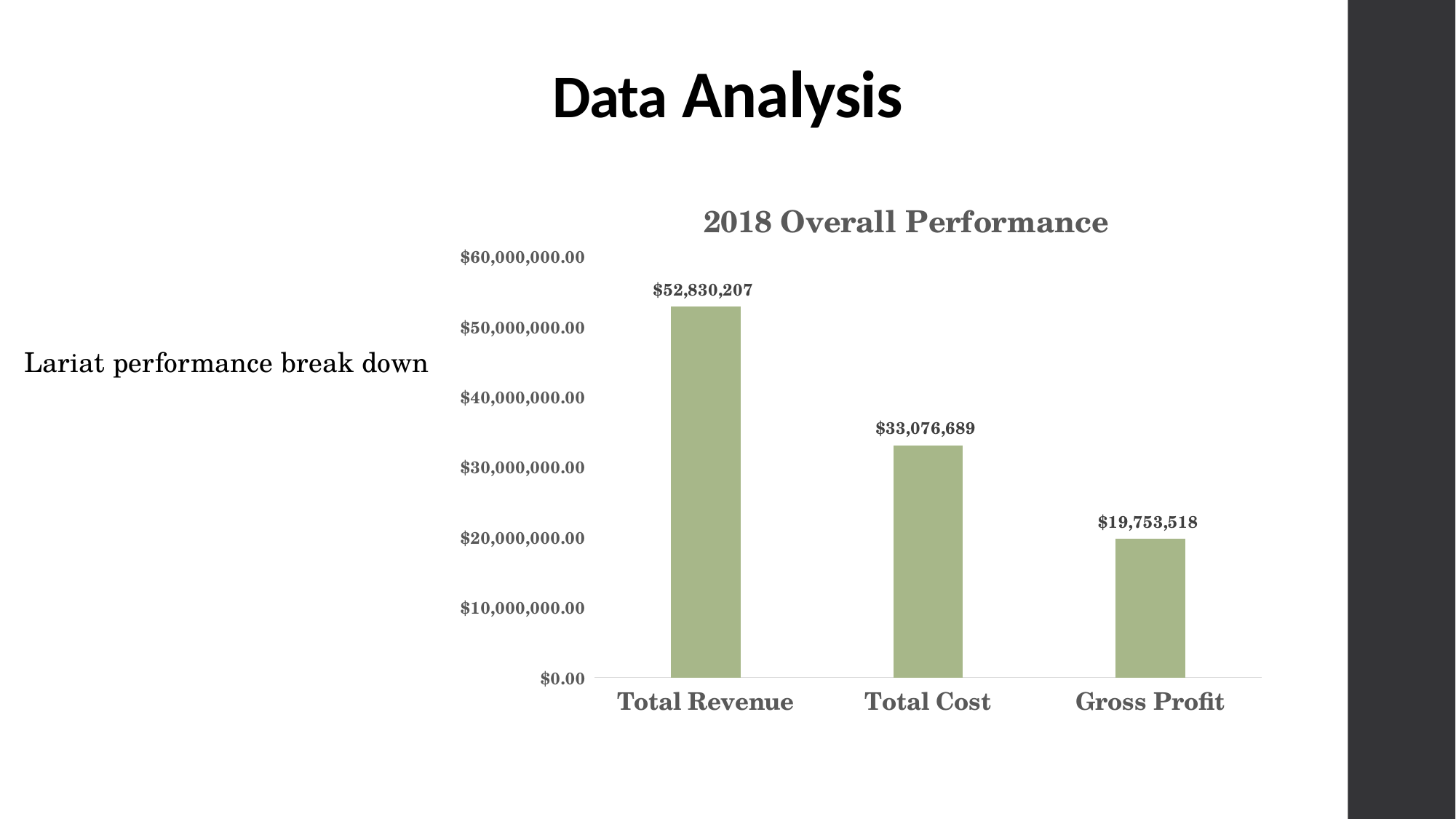

# Data Analysis

### Chart: 2018 Overall Performance

| Category |  |
|---|---|
| Total Revenue | 52830207.0 |
| Total Cost | 33076688.639999952 |
| Gross Profit | 19753518.359999992 |
Lariat performance break down